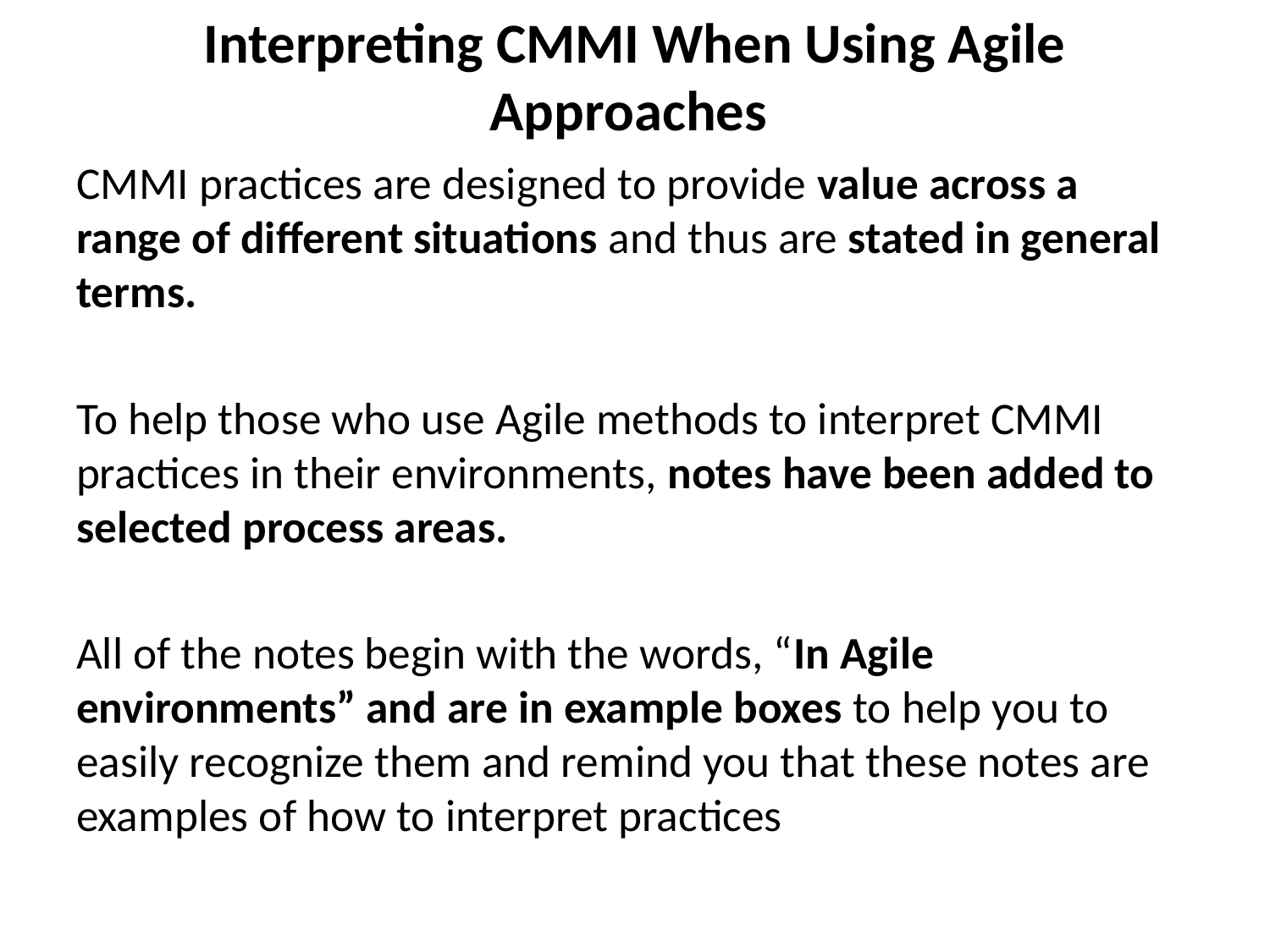

# Interpreting CMMI When Using Agile Approaches
CMMI practices are designed to provide value across a range of different situations and thus are stated in general terms.

To help those who use Agile methods to interpret CMMI practices in their environments, notes have been added to selected process areas.

All of the notes begin with the words, “In Agile environments” and are in example boxes to help you to easily recognize them and remind you that these notes are examples of how to interpret practices